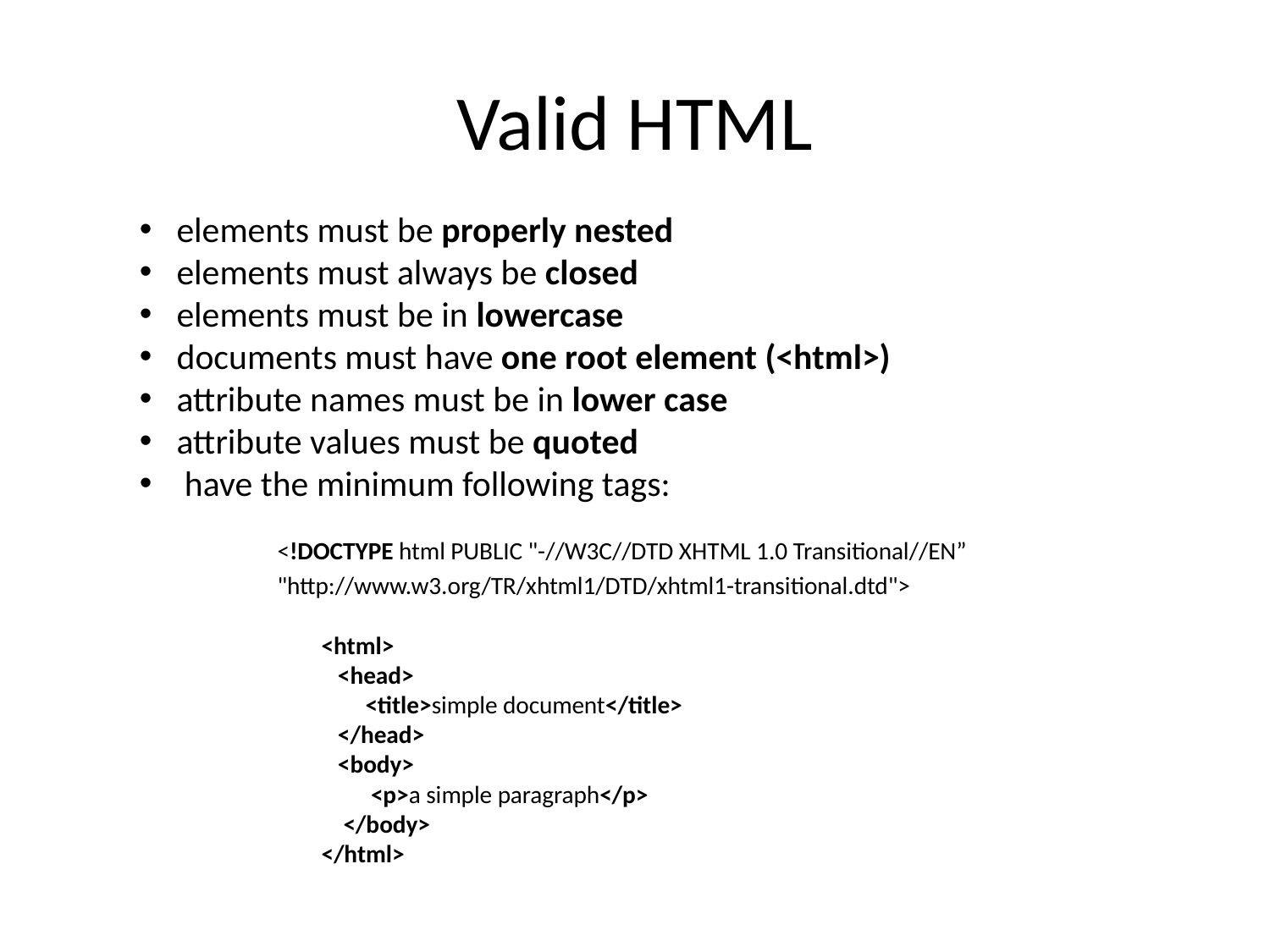

# Valid HTML
elements must be properly nested
elements must always be closed
elements must be in lowercase
documents must have one root element (<html>)
attribute names must be in lower case
attribute values must be quoted
 have the minimum following tags:

<!DOCTYPE html PUBLIC "-//W3C//DTD XHTML 1.0 Transitional//EN”
"http://www.w3.org/TR/xhtml1/DTD/xhtml1-transitional.dtd">
<html>
   <head>
        <title>simple document</title>
   </head>
   <body>
         <p>a simple paragraph</p>
    </body>
</html>